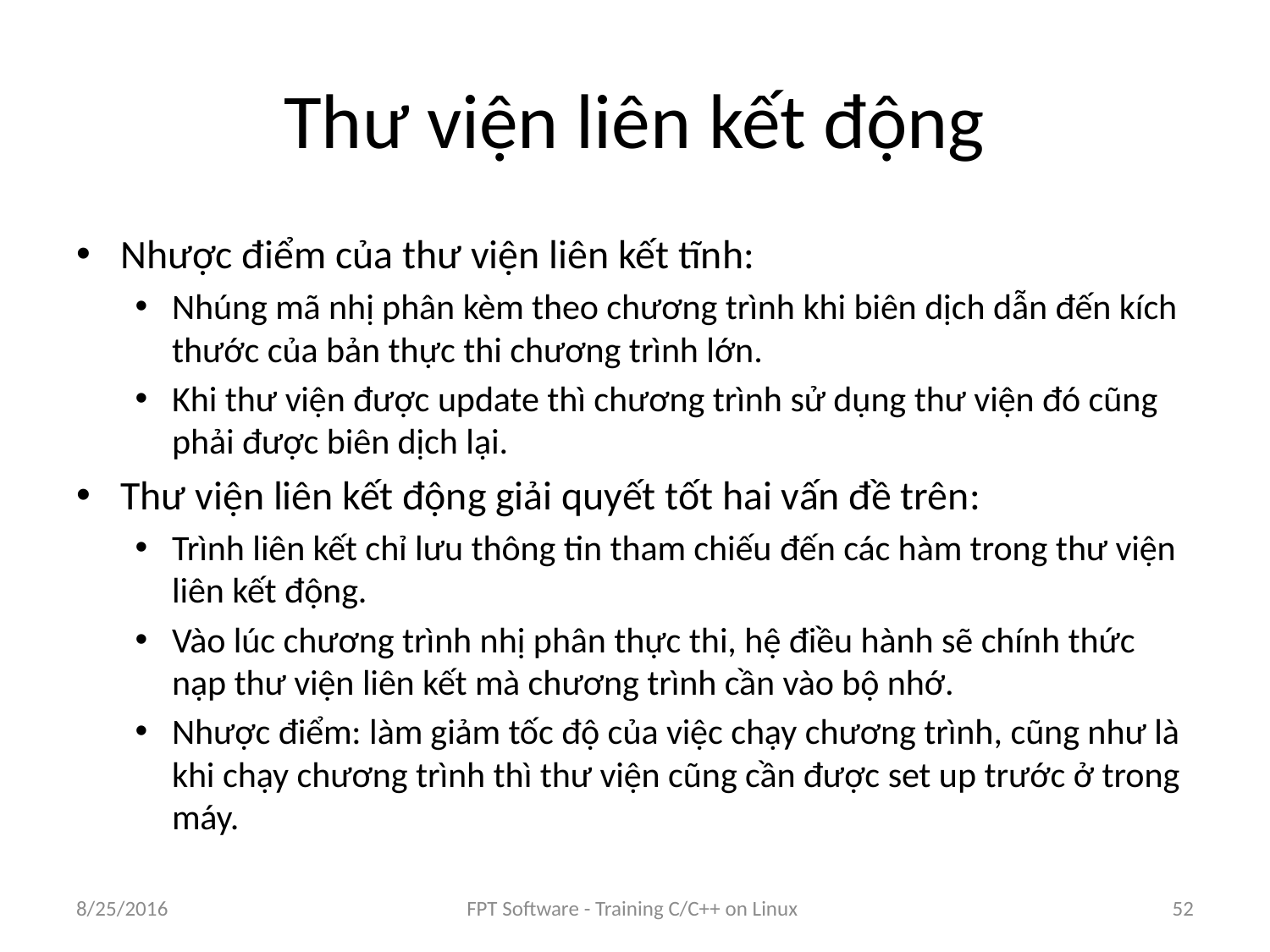

# Thư viện liên kết động
Nhược điểm của thư viện liên kết tĩnh:
Nhúng mã nhị phân kèm theo chương trình khi biên dịch dẫn đến kích thước của bản thực thi chương trình lớn.
Khi thư viện được update thì chương trình sử dụng thư viện đó cũng phải được biên dịch lại.
Thư viện liên kết động giải quyết tốt hai vấn đề trên:
Trình liên kết chỉ lưu thông tin tham chiếu đến các hàm trong thư viện liên kết động.
Vào lúc chương trình nhị phân thực thi, hệ điều hành sẽ chính thức nạp thư viện liên kết mà chương trình cần vào bộ nhớ.
Nhược điểm: làm giảm tốc độ của việc chạy chương trình, cũng như là khi chạy chương trình thì thư viện cũng cần được set up trước ở trong máy.
8/25/2016
FPT Software - Training C/C++ on Linux
52